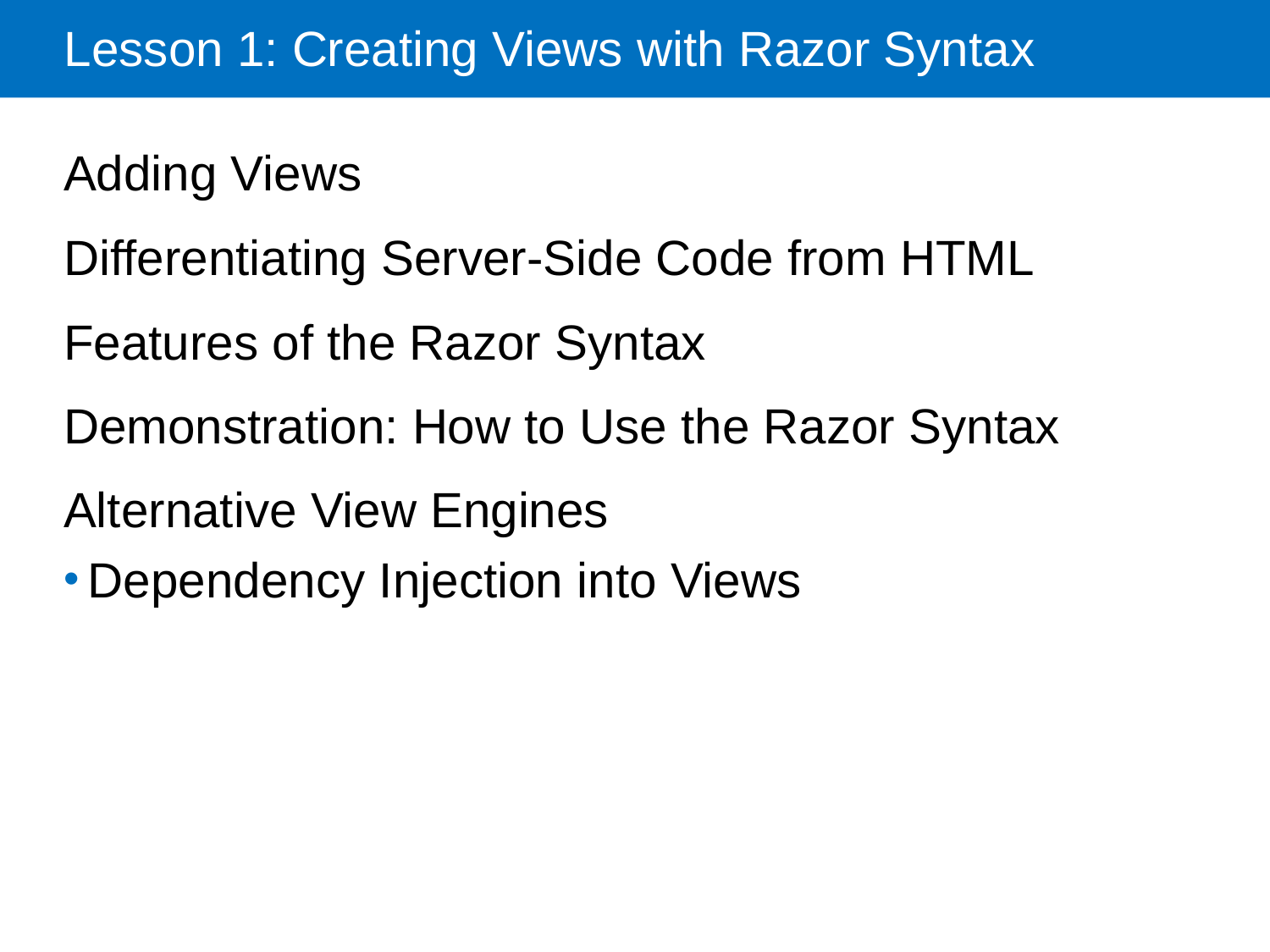

# Lesson 1: Creating Views with Razor Syntax
Adding Views
Differentiating Server-Side Code from HTML
Features of the Razor Syntax
Demonstration: How to Use the Razor Syntax
Alternative View Engines
Dependency Injection into Views